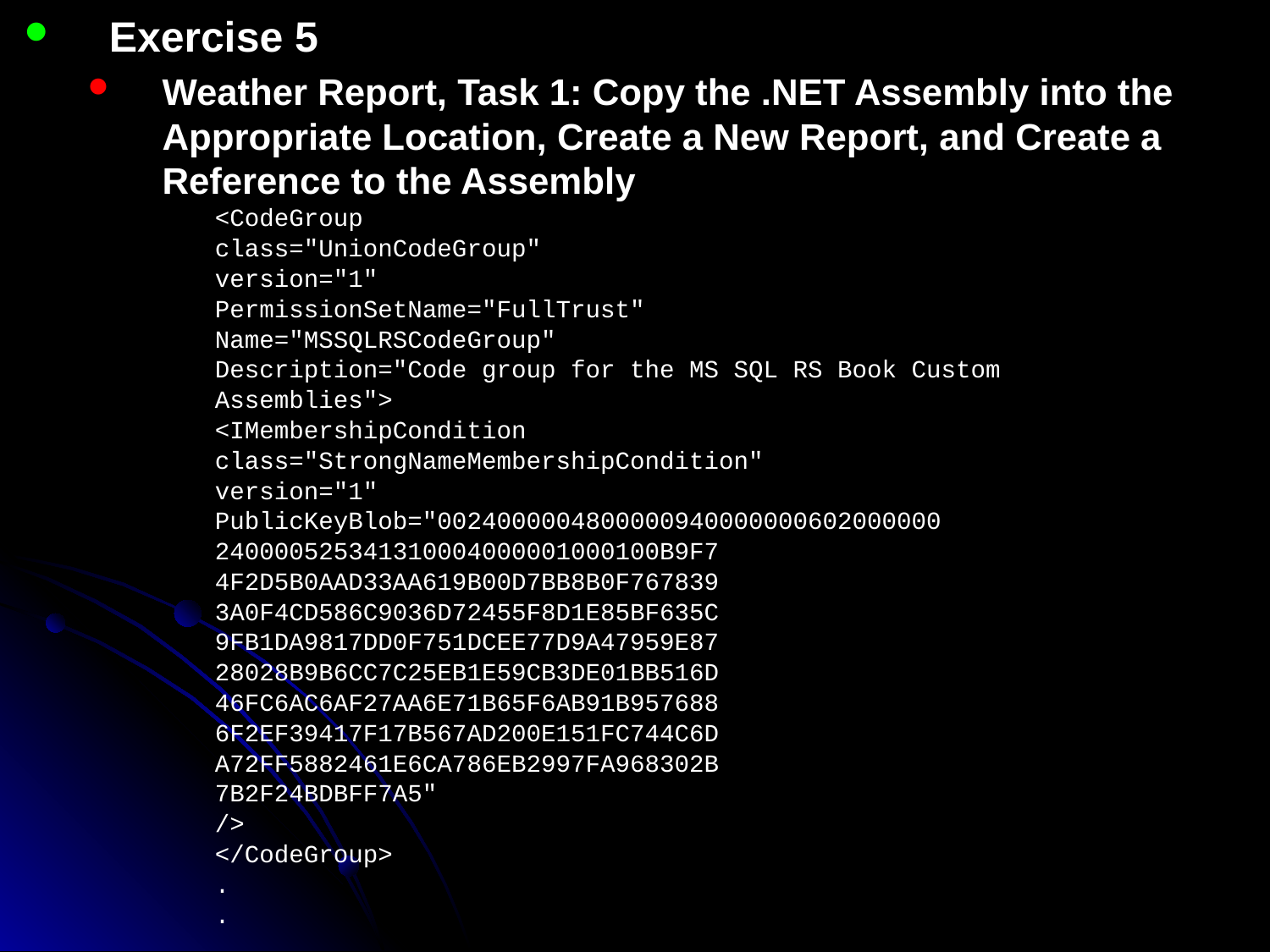

Exercise 5
Weather Report, Task 1: Copy the .NET Assembly into the Appropriate Location, Create a New Report, and Create a Reference to the Assembly
<CodeGroup
class="UnionCodeGroup"
version="1"
PermissionSetName="FullTrust"
Name="MSSQLRSCodeGroup"
Description="Code group for the MS SQL RS Book Custom
Assemblies">
<IMembershipCondition
class="StrongNameMembershipCondition"
version="1"
PublicKeyBlob="0024000004800000940000000602000000
240000525341310004000001000100B9F7
4F2D5B0AAD33AA619B00D7BB8B0F767839
3A0F4CD586C9036D72455F8D1E85BF635C
9FB1DA9817DD0F751DCEE77D9A47959E87
28028B9B6CC7C25EB1E59CB3DE01BB516D
46FC6AC6AF27AA6E71B65F6AB91B957688
6F2EF39417F17B567AD200E151FC744C6D
A72FF5882461E6CA786EB2997FA968302B
7B2F24BDBFF7A5"
/>
</CodeGroup>
.
.